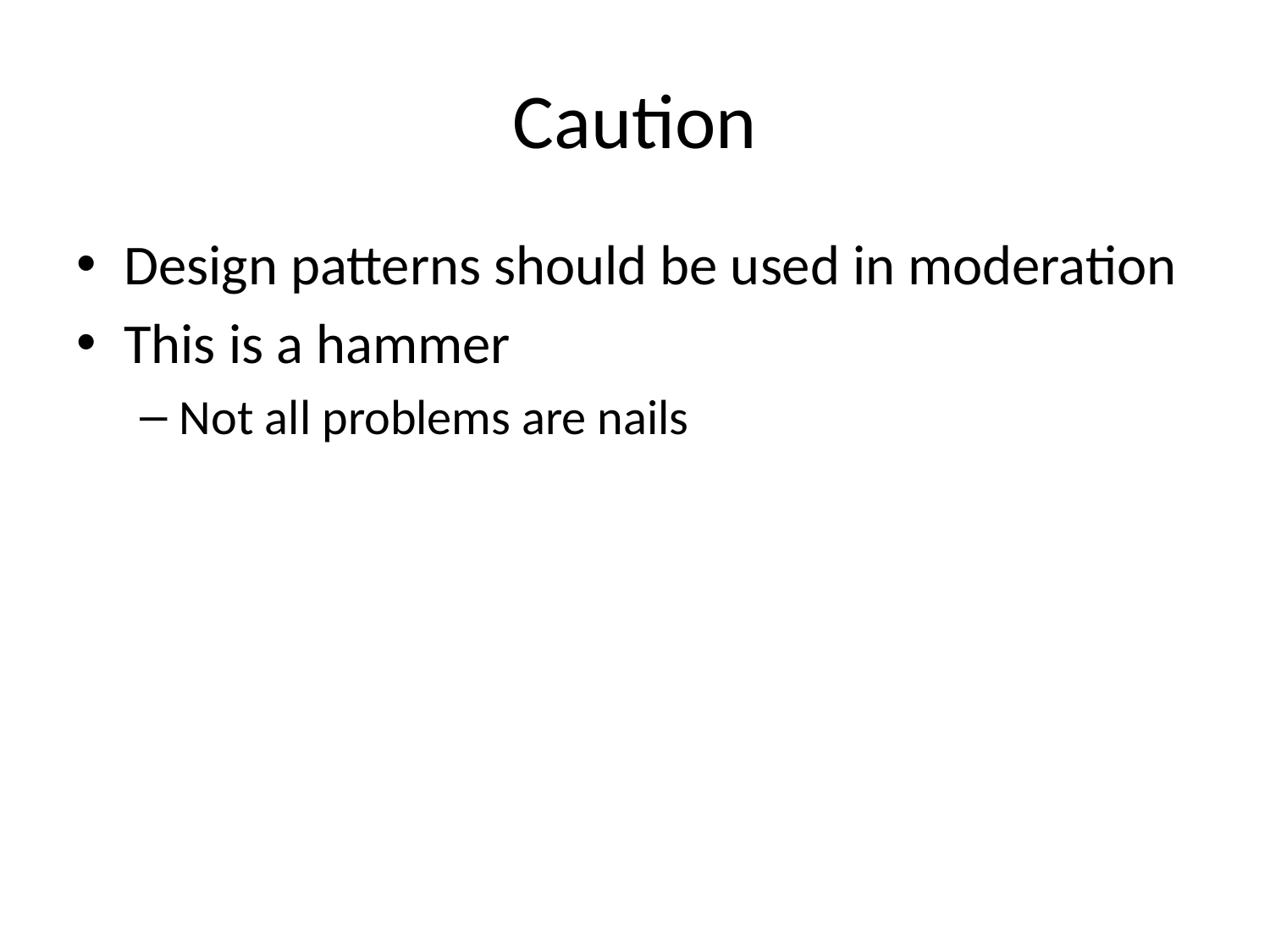

# Caution
Design patterns should be used in moderation
This is a hammer
Not all problems are nails